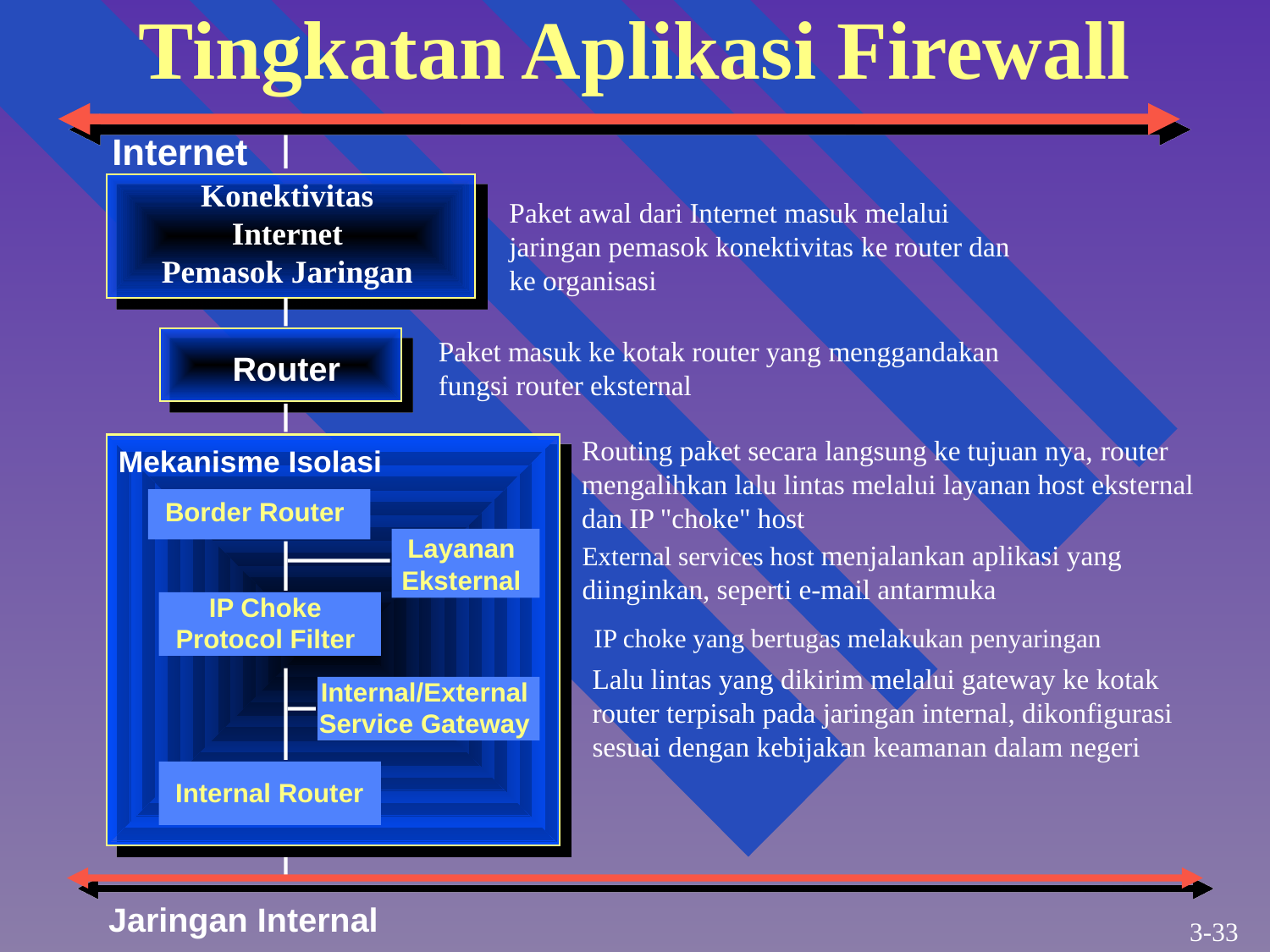

Tingkatan Aplikasi Firewall

Internet

Konektivitas Internet
Pemasok Jaringan

Paket awal dari Internet masuk melalui jaringan pemasok konektivitas ke router dan ke organisasi

Paket masuk ke kotak router yang menggandakan
fungsi router eksternal

Router

Routing paket secara langsung ke tujuan nya, router mengalihkan lalu lintas melalui layanan host eksternal dan IP "choke" host

Mekanisme Isolasi

Border Router
Layanan
Eksternal

External services host menjalankan aplikasi yang diinginkan, seperti e-mail antarmuka

IP Choke
Protocol Filter

IP choke yang bertugas melakukan penyaringan
Lalu lintas yang dikirim melalui gateway ke kotak router terpisah pada jaringan internal, dikonfigurasi sesuai dengan kebijakan keamanan dalam negeri

Internal/External
Service Gateway

Internal Router

Jaringan Internal
3-33